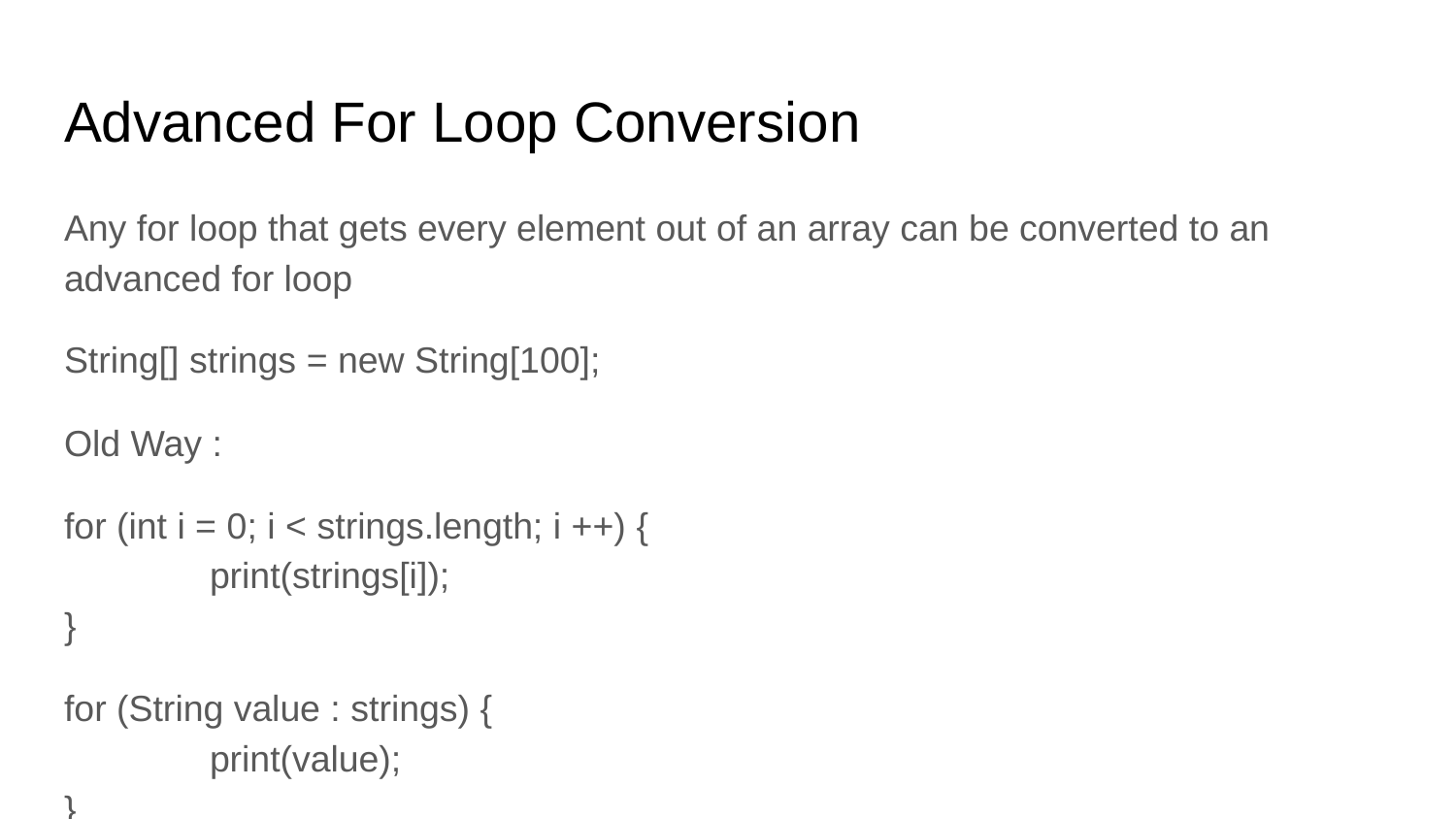

# Advanced For Loop Conversion
Any for loop that gets every element out of an array can be converted to an advanced for loop
String[] strings = new String[100];
Old Way :
for (int i = 0; i < strings.length; i ++) {
	print(strings[i]);
}
for (String value : strings) {
	print(value);
}